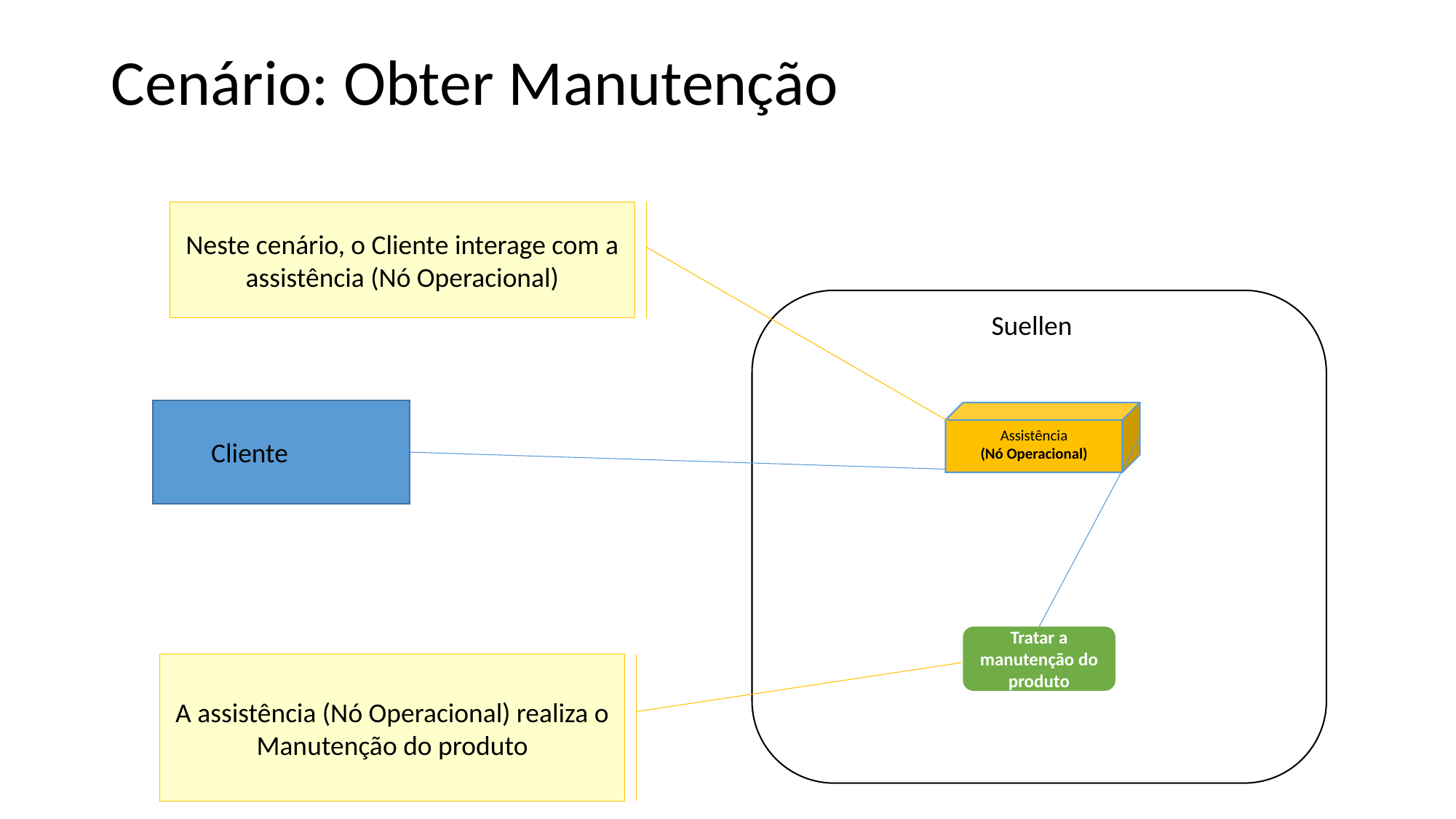

# Cenário: Obter Manutenção
Neste cenário, o Cliente interage com a assistência (Nó Operacional)

Suellen

Assistência
(Nó Operacional)

Cliente
Tratar a manutenção do produto
A assistência (Nó Operacional) realiza o Manutenção do produto